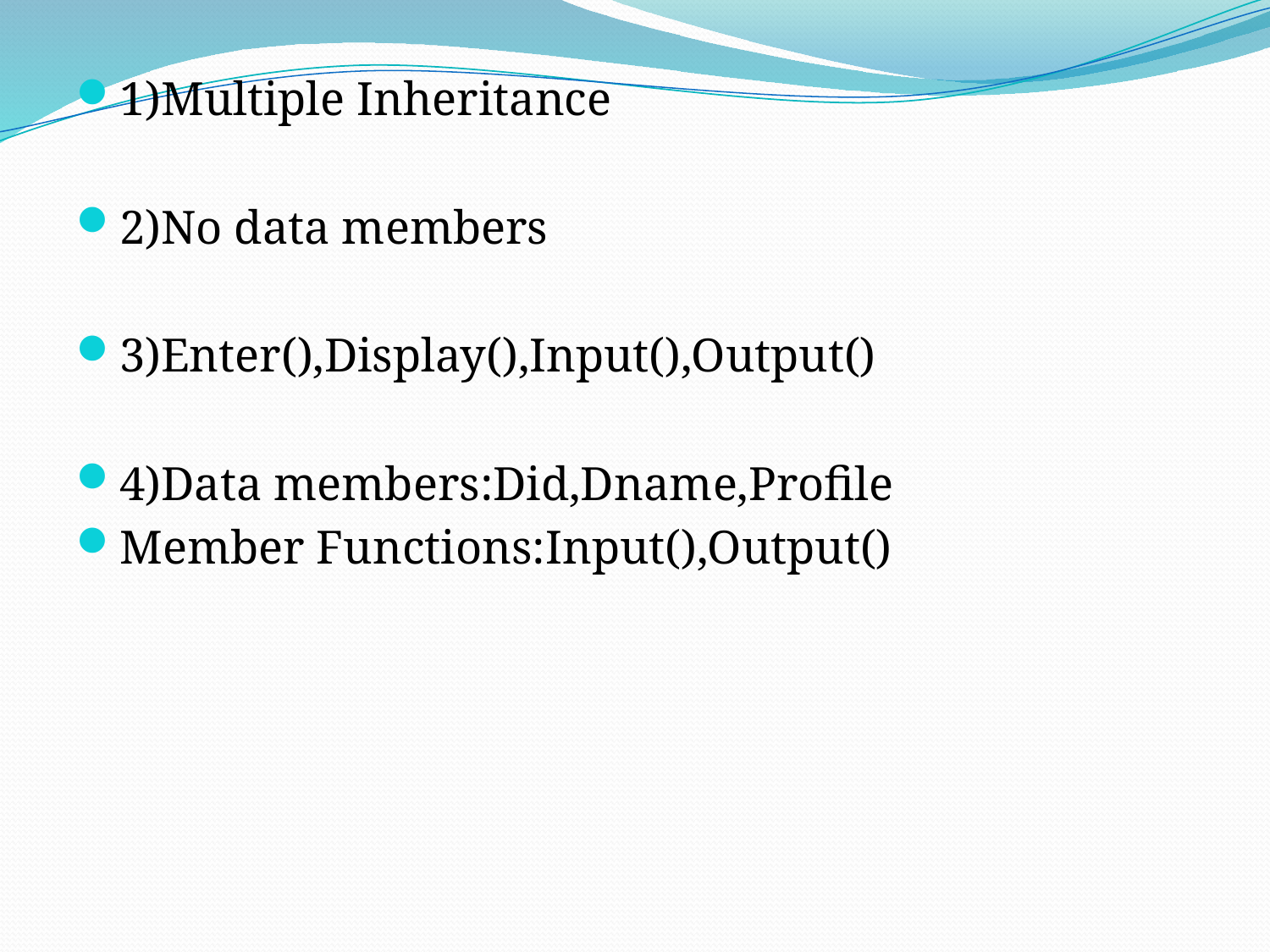

1)Multiple Inheritance

2)No data members

3)Enter(),Display(),Input(),Output()

4)Data members:Did,Dname,Profile
Member Functions:Input(),Output()